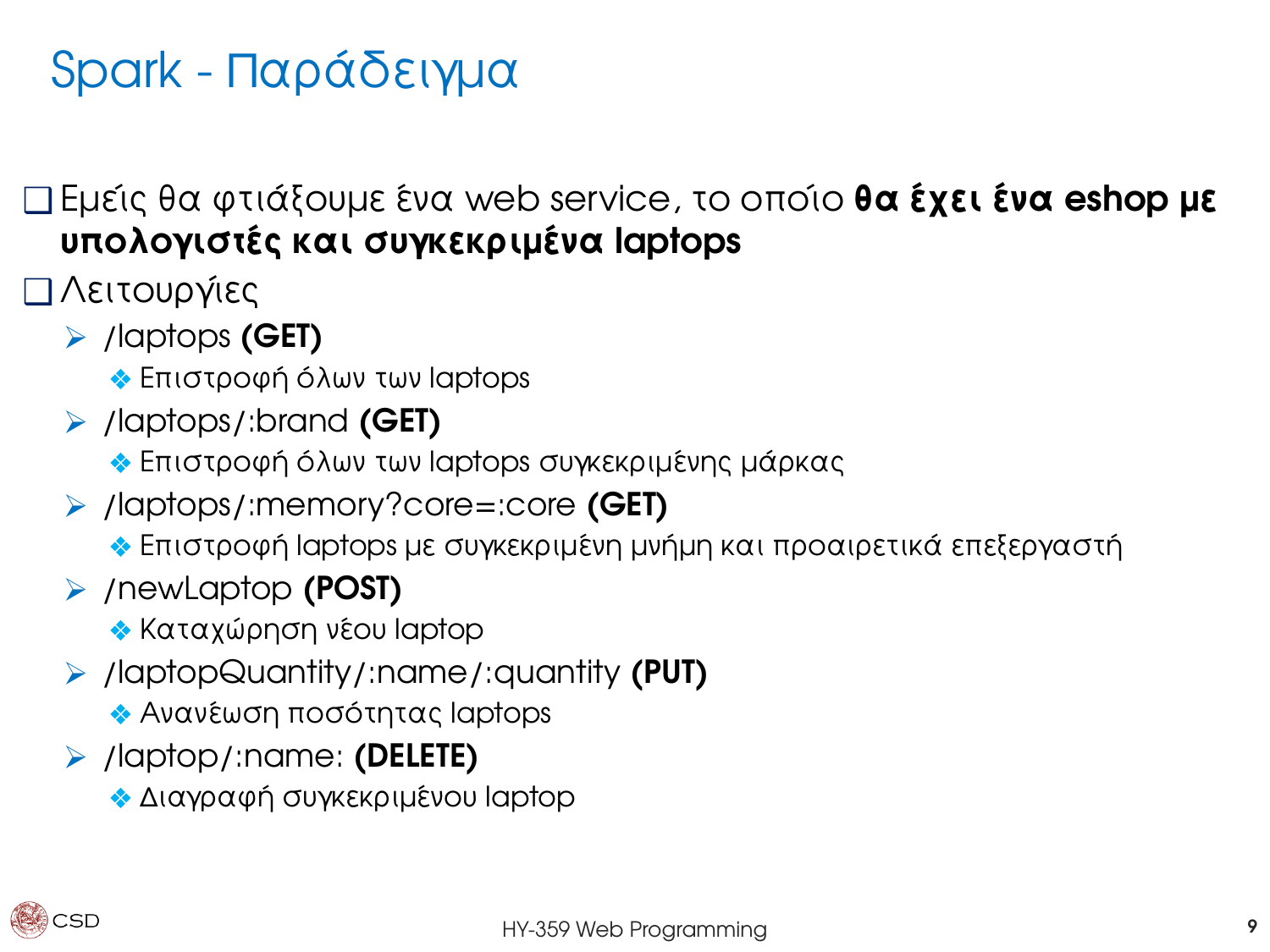

Spark - Παράδειγμα

Εμείς θα φτιάξουμε ένα web service, το οποίο θα έχει ένα eshop με υπολογιστές και συγκεκριμένα laptops
Λειτουργίες
/laptops (GET)
Επιστροφή όλων των laptops
/laptops/:brand (GET)
Επιστροφή όλων των laptops συγκεκριμένης μάρκας
/laptops/:memory?core=:core (GET)
Επιστροφή laptops με συγκεκριμένη μνήμη και προαιρετικά επεξεργαστή
/newLaptop (POST)
Καταχώρηση νέου laptop
/laptopQuantity/:name/:quantity (PUT)
Ανανέωση ποσότητας laptops
/laptop/:name: (DELETE)
Διαγραφή συγκεκριμένου laptop

9